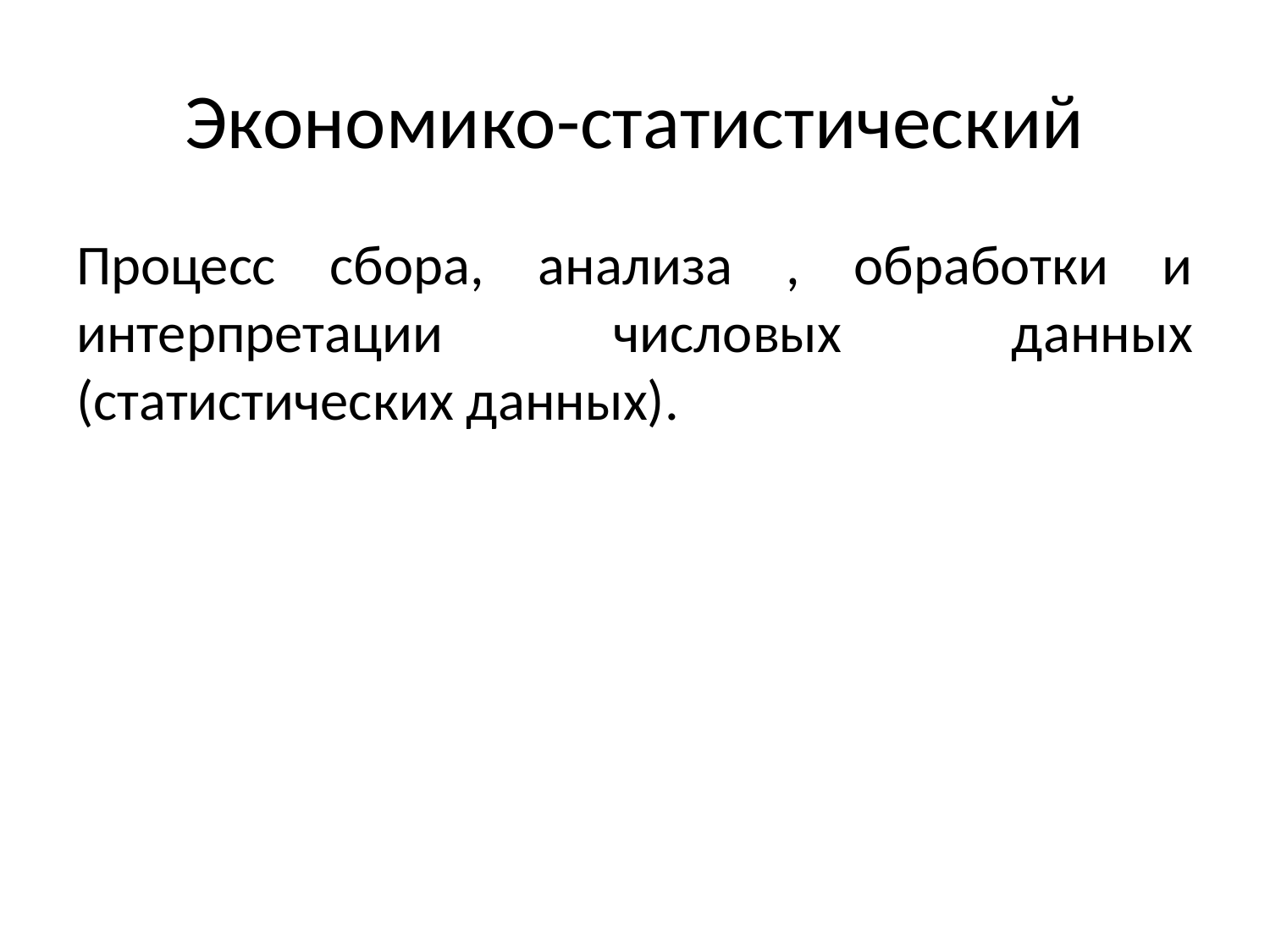

# Экономико-статистический
Процесс сбора, анализа , обработки и интерпретации числовых данных (статистических данных).